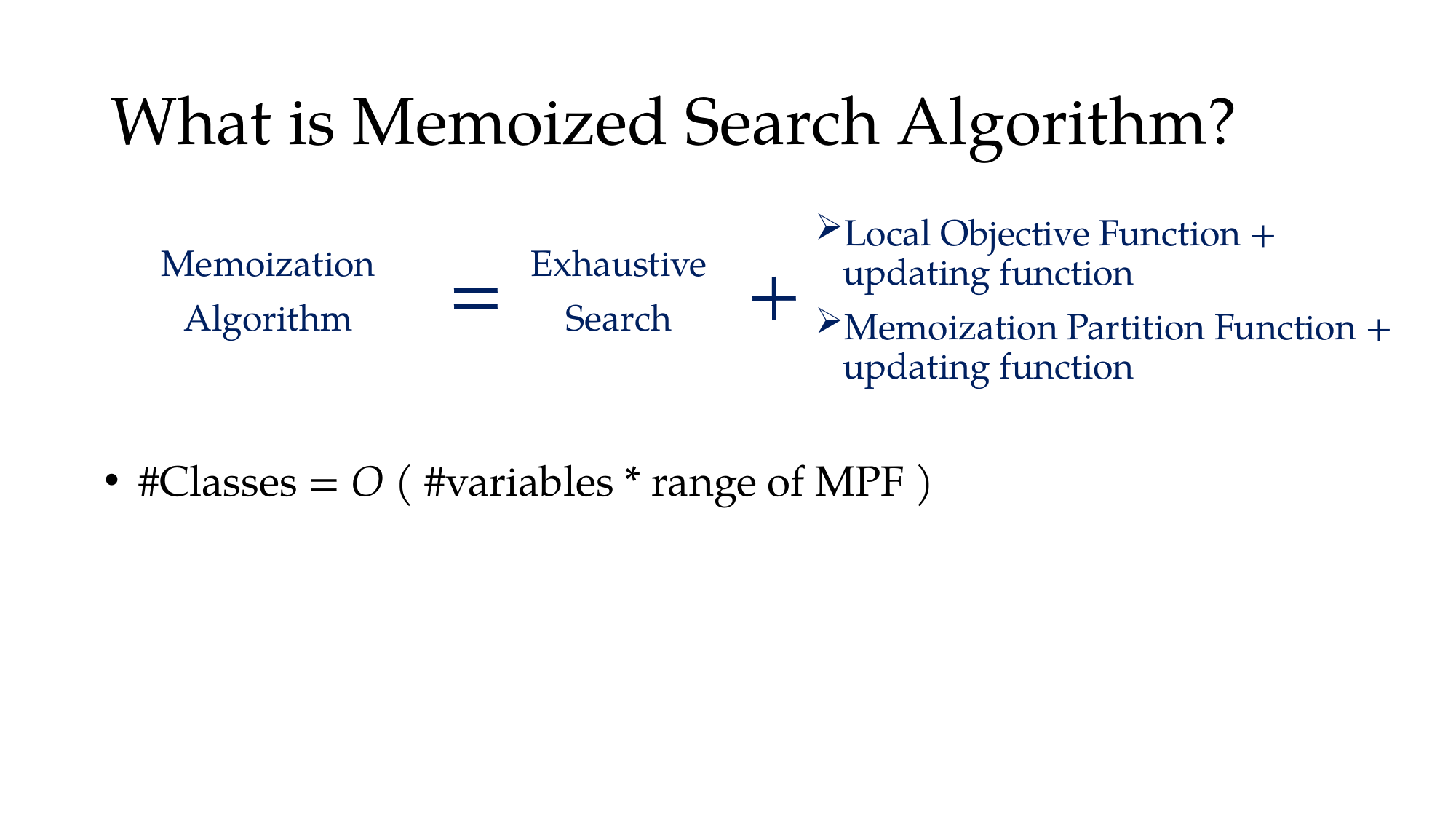

# What is Memoized Search Algorithm?
Local Objective Function + updating function
Memoization Partition Function + updating function
Exhaustive
Search
Memoization
Algorithm
=
+
#Classes = O ( #variables * range of MPF )